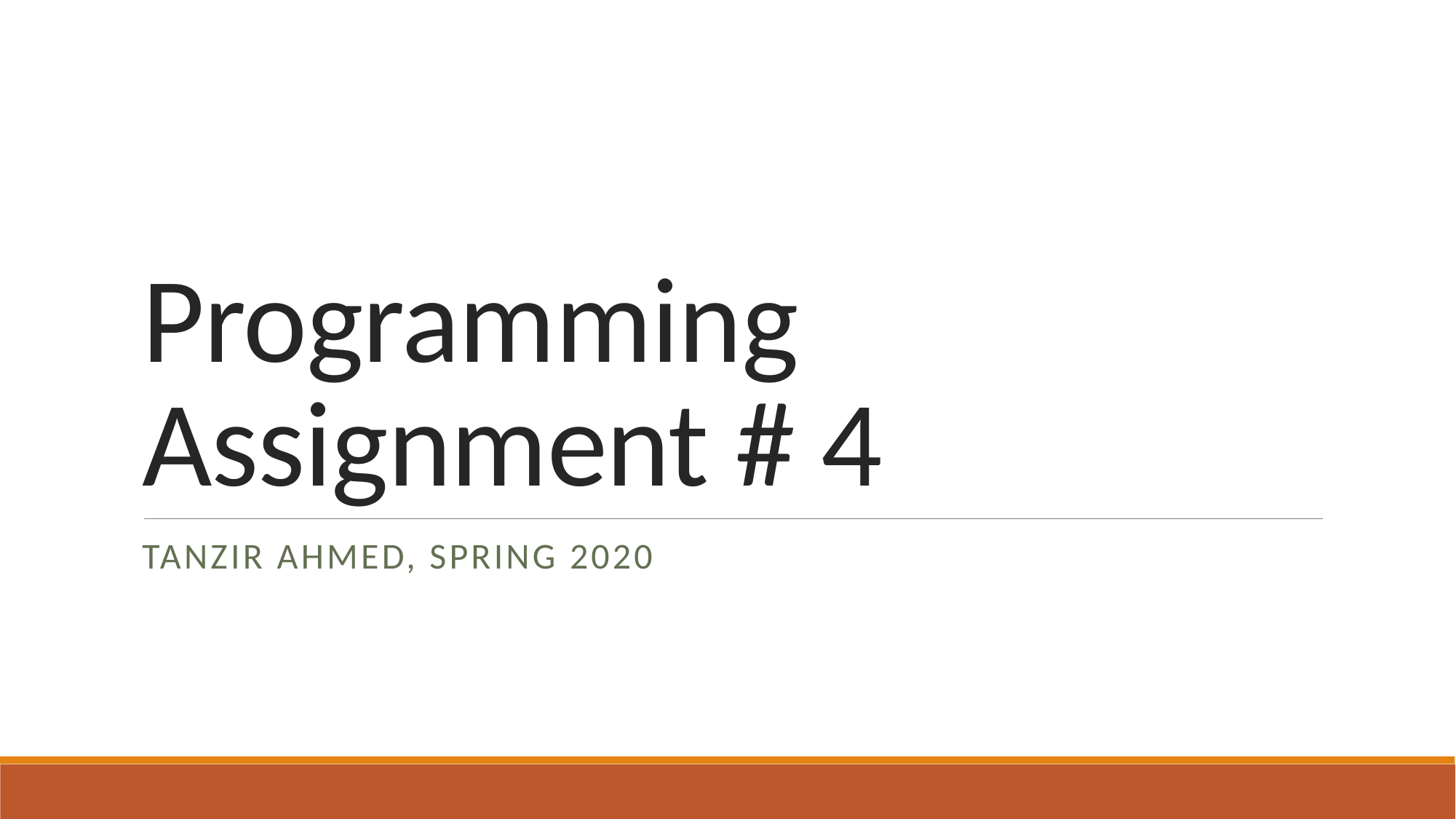

# Programming Assignment # 4
Tanzir Ahmed, spring 2020